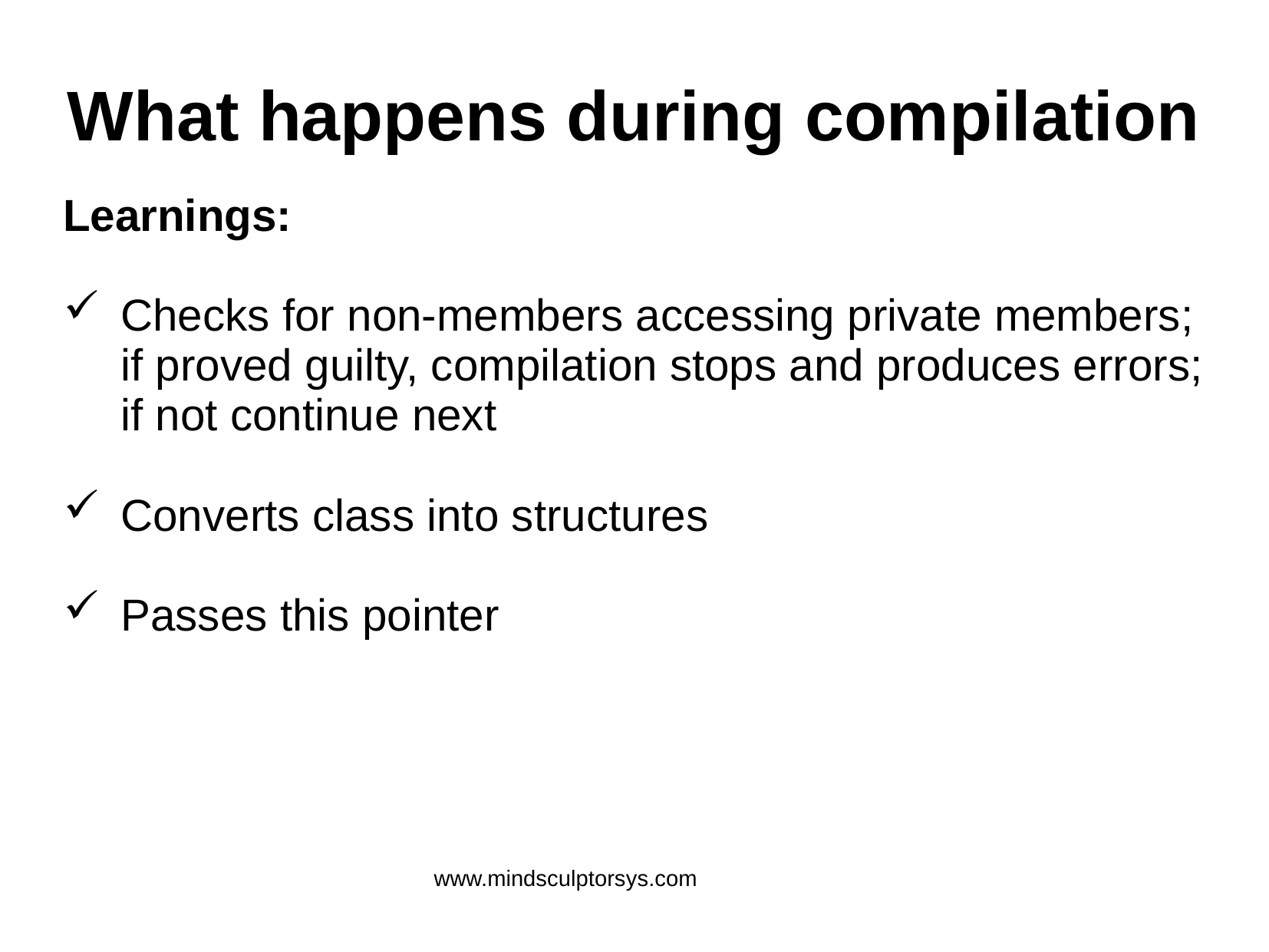

# What happens during compilation

Learnings:

Checks for non-members accessing private members; if proved guilty, compilation stops and produces errors; if not continue next

Converts class into structures

Passes this pointer

www.mindsculptorsys.com